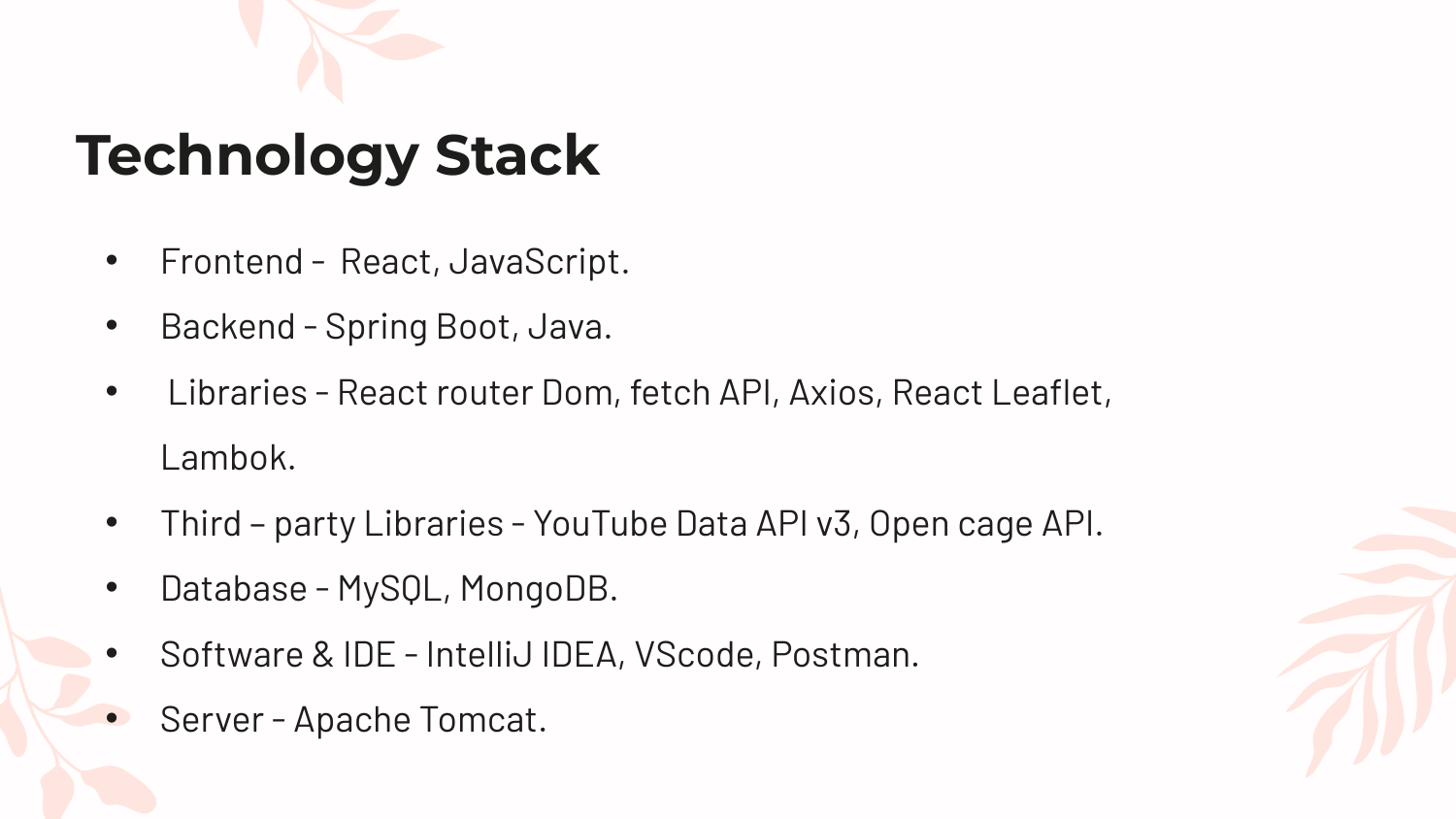

# Technology Stack
Frontend -  React, JavaScript.
Backend - Spring Boot, Java.
 Libraries - React router Dom, fetch API, Axios, React Leaflet,     Lambok.
Third – party Libraries - YouTube Data API v3, Open cage API.
Database - MySQL, MongoDB.
Software & IDE - IntelliJ IDEA, VScode, Postman.
Server - Apache Tomcat.